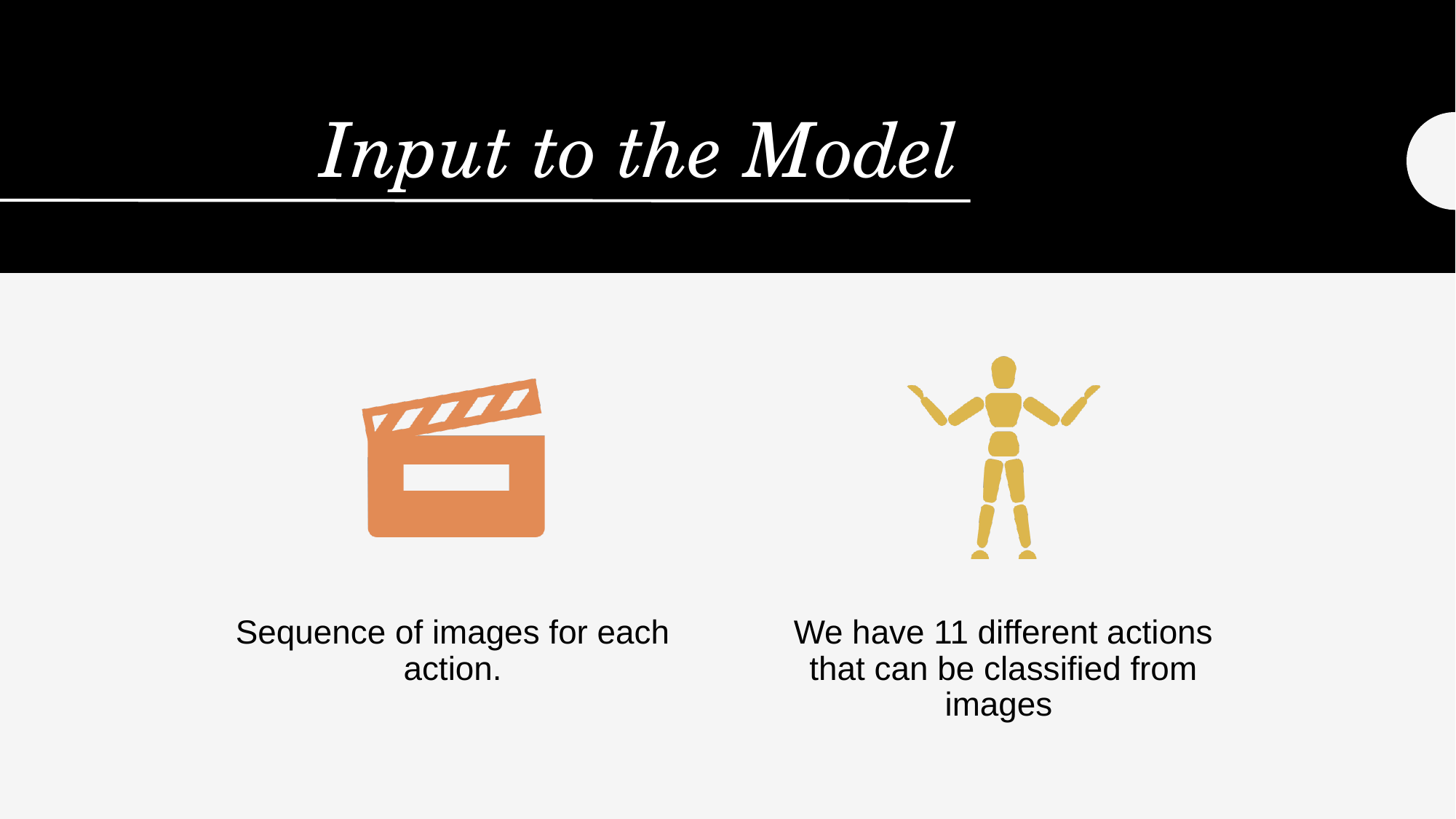

# Input to the Model

Sequence of images for each action.
We have 11 different actions that can be classified from images
5